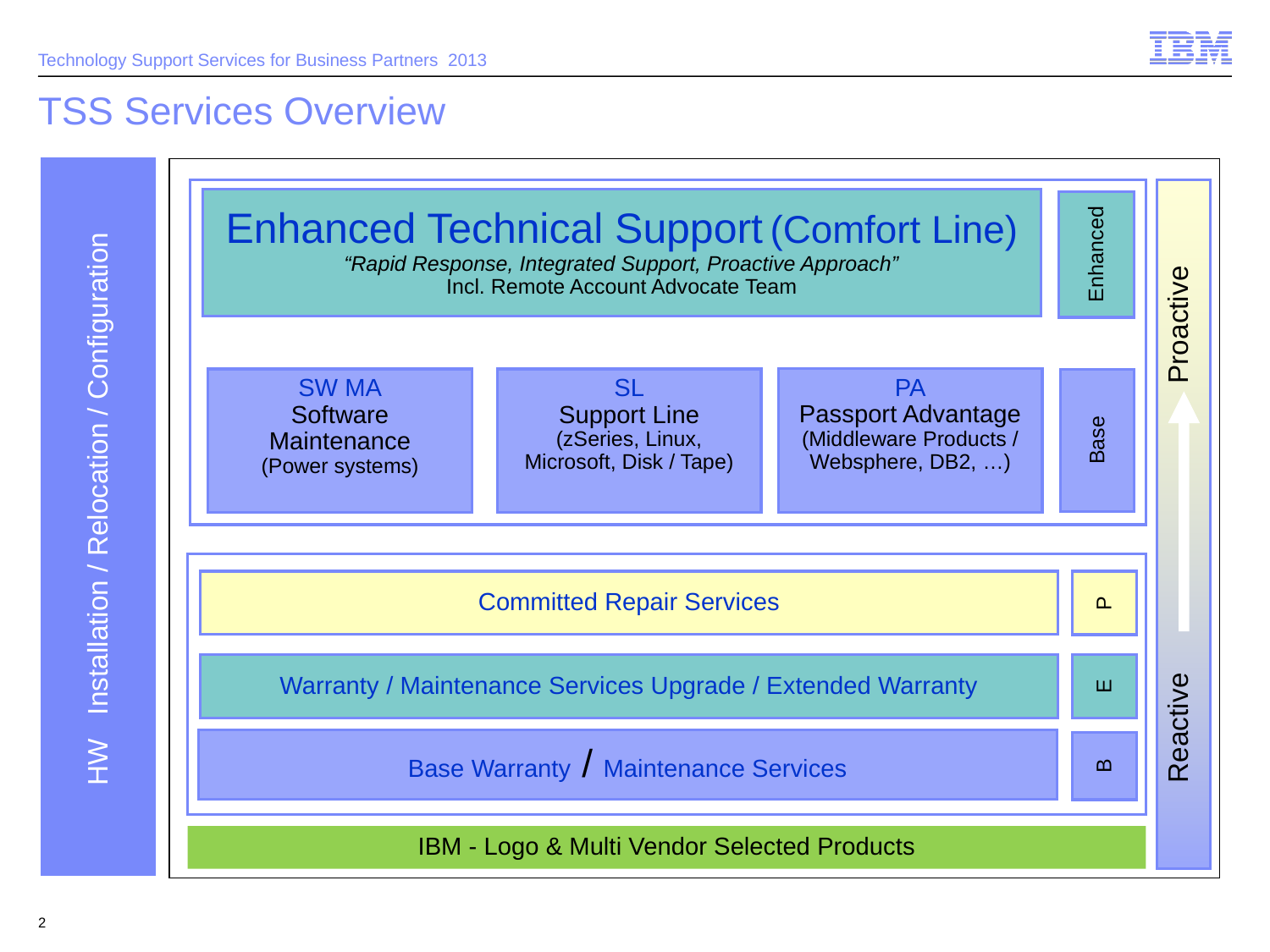

Technology Support Services for Business Partners  2013
# TSS Services Overview
  HW   Installation / Relocation / Configuration

Enhanced Technical Support (Comfort Line)
“Rapid Response, Integrated Support, Proactive Approach”
Incl. Remote Account Advocate Team
Enhanced
PA
Passport Advantage
(Middleware Products /
Websphere, DB2, …)
SW MA
Software Maintenance
(Power systems)
SL
Support Line
(zSeries, Linux, Microsoft, Disk / Tape)
Base

Reactive                                     Proactive

Committed Repair Services
P
Warranty / Maintenance Services Upgrade / Extended Warranty
E
Base Warranty / Maintenance Services
B
IBM - Logo & Multi Vendor Selected Products

2